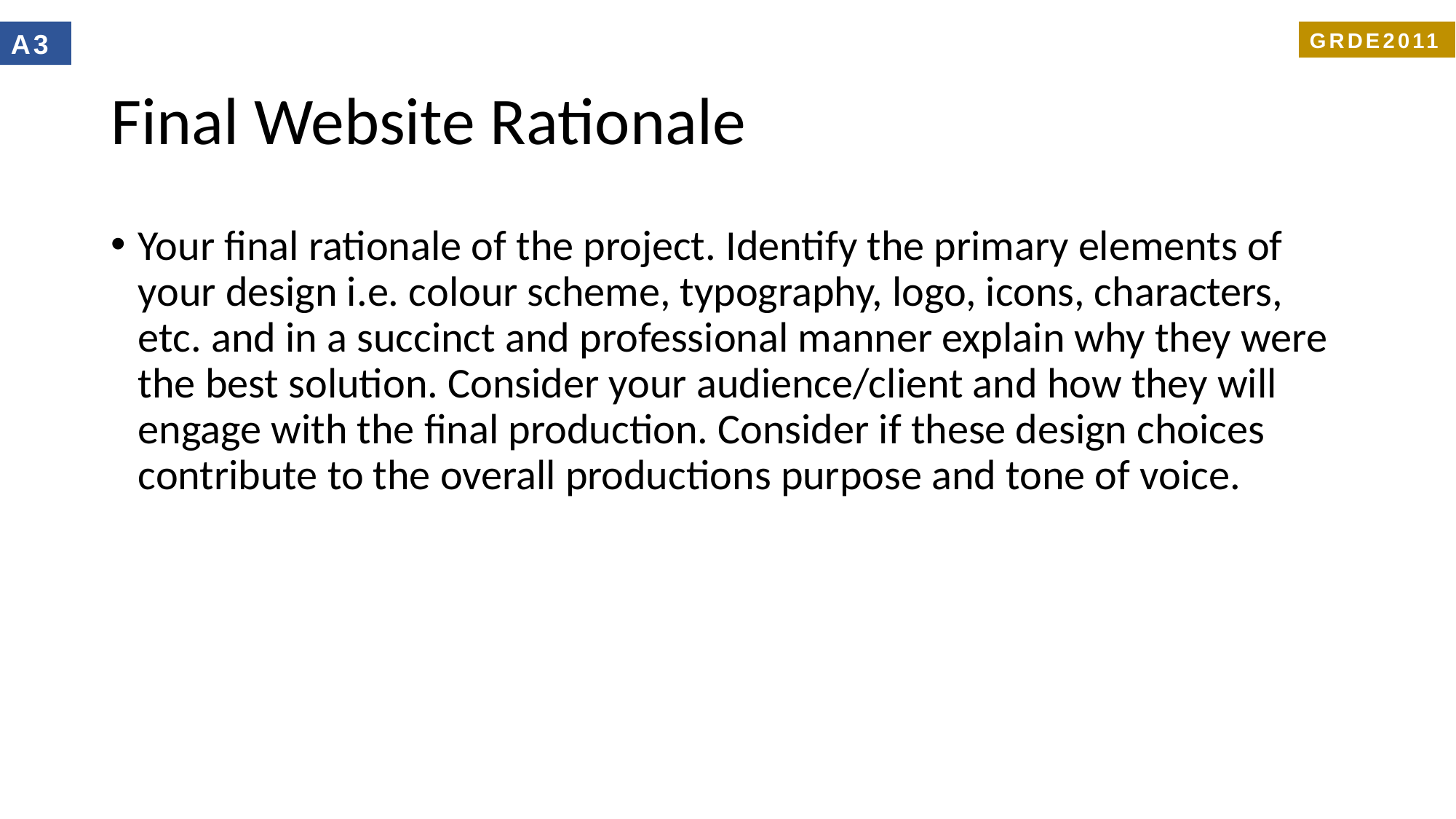

A3
GRDE2011
# Final Website Rationale
Your final rationale of the project. Identify the primary elements of your design i.e. colour scheme, typography, logo, icons, characters, etc. and in a succinct and professional manner explain why they were the best solution. Consider your audience/client and how they will engage with the final production. Consider if these design choices contribute to the overall productions purpose and tone of voice.